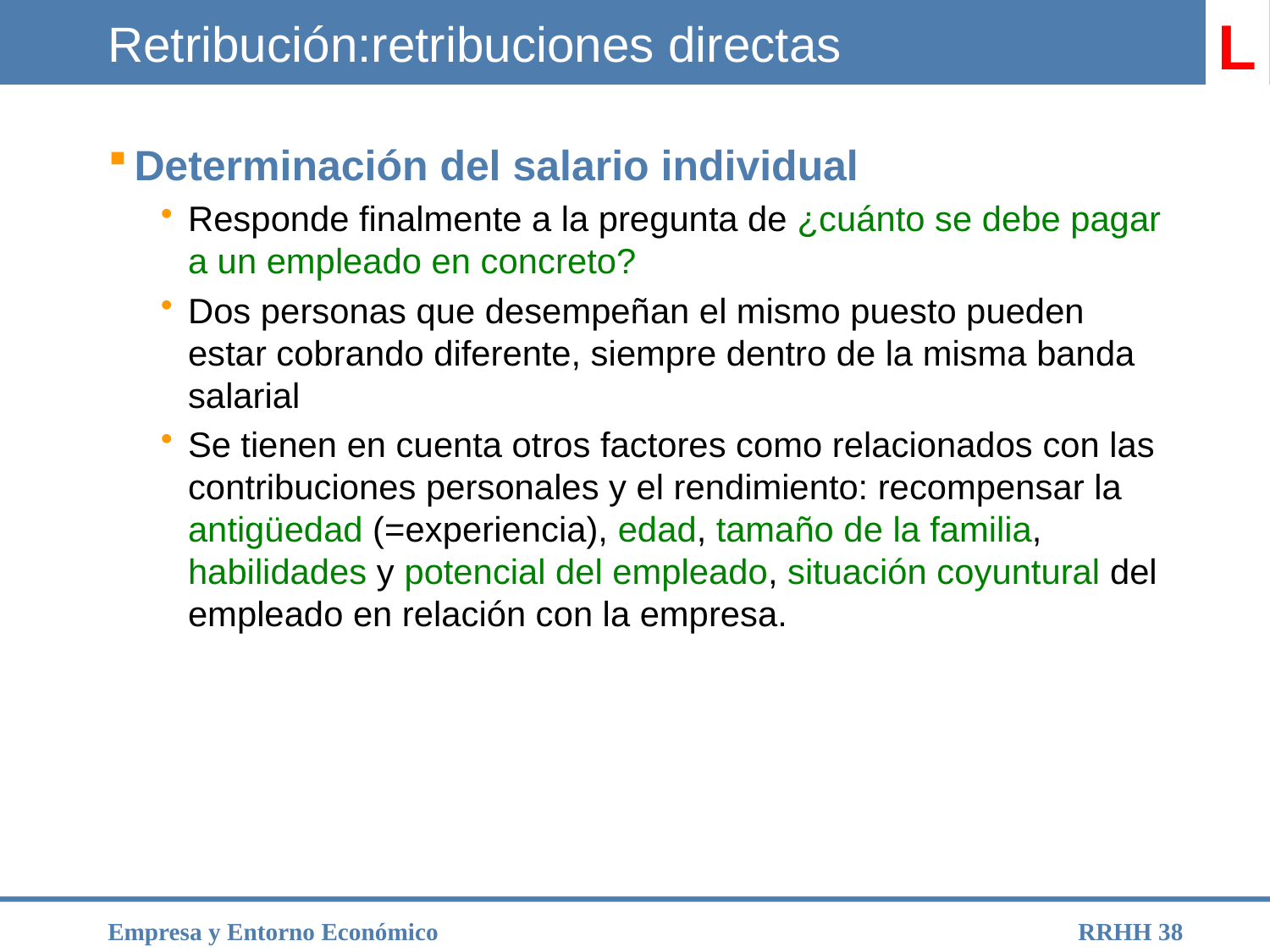

# Retribución:retribuciones directas
L
Determinación del salario individual
Responde finalmente a la pregunta de ¿cuánto se debe pagar a un empleado en concreto?
Dos personas que desempeñan el mismo puesto pueden estar cobrando diferente, siempre dentro de la misma banda salarial
Se tienen en cuenta otros factores como relacionados con las contribuciones personales y el rendimiento: recompensar la antigüedad (=experiencia), edad, tamaño de la familia, habilidades y potencial del empleado, situación coyuntural del empleado en relación con la empresa.